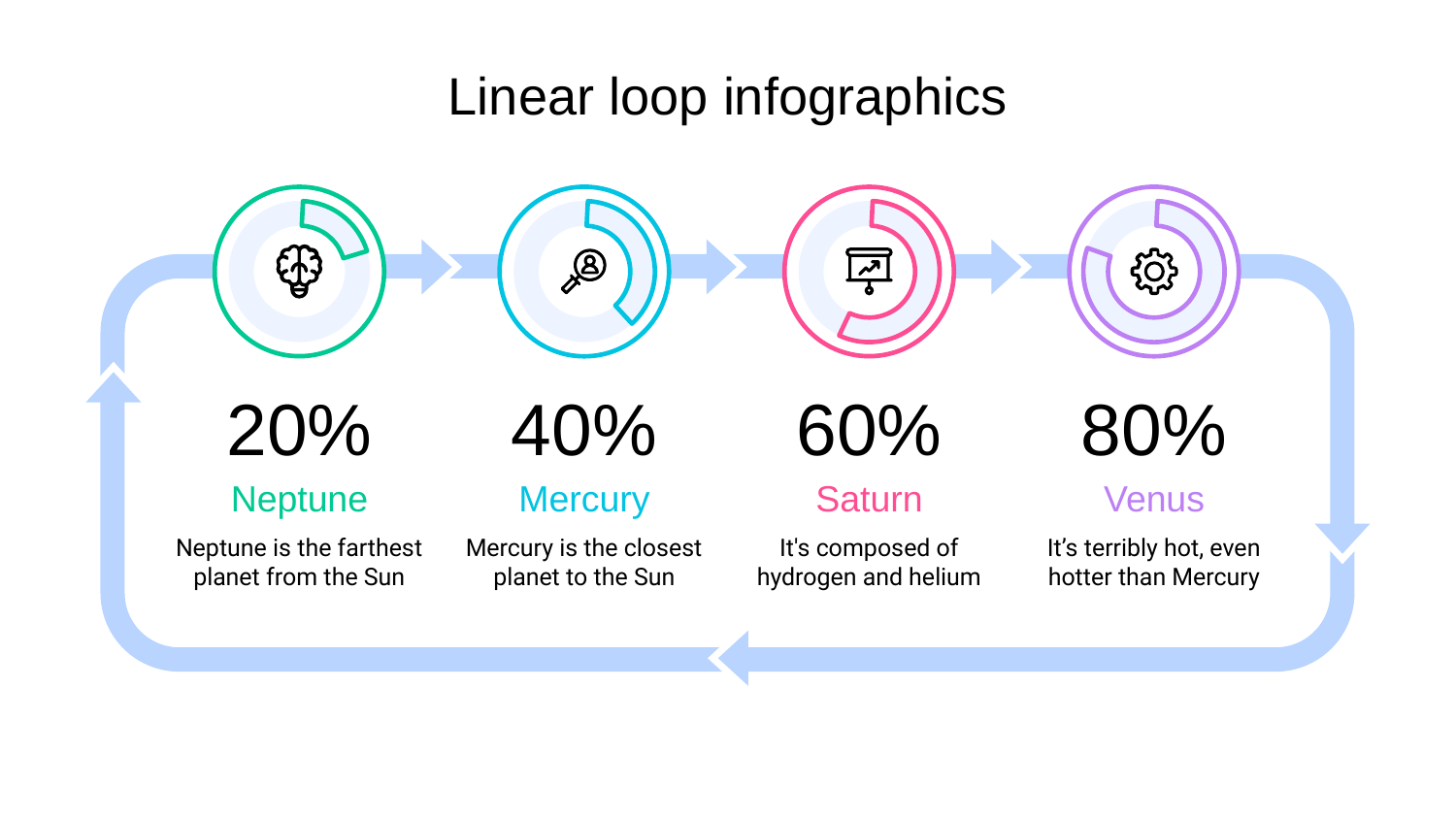

# Linear loop infographics

20%
40%
60%
80%
Neptune
Neptune is the farthest planet from the Sun
Mercury
Mercury is the closest planet to the Sun
Saturn
It's composed of hydrogen and helium
Venus
It’s terribly hot, even hotter than Mercury